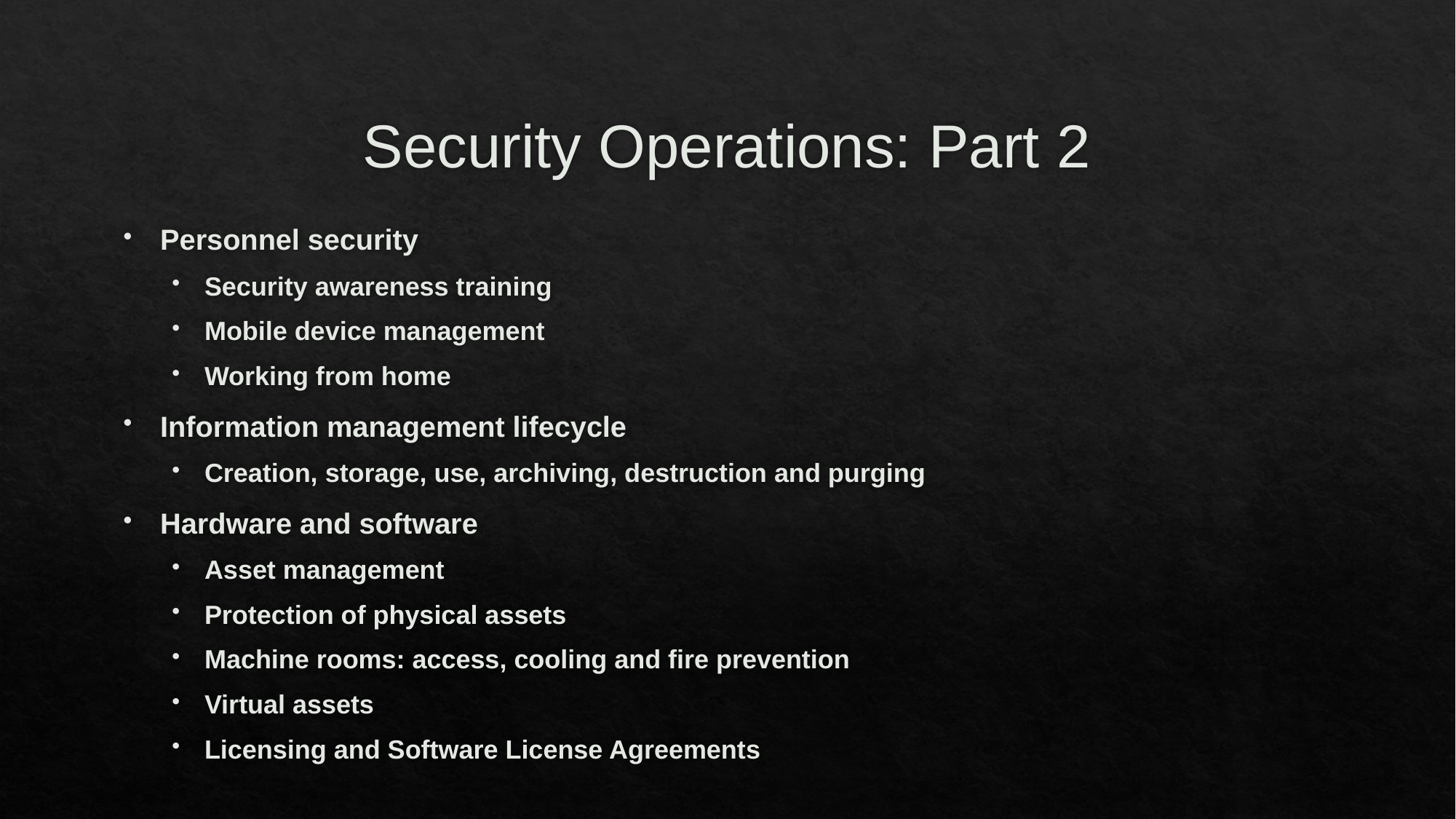

# Security Operations: Part 2
Personnel security
Security awareness training
Mobile device management
Working from home
Information management lifecycle
Creation, storage, use, archiving, destruction and purging
Hardware and software
Asset management
Protection of physical assets
Machine rooms: access, cooling and fire prevention
Virtual assets
Licensing and Software License Agreements